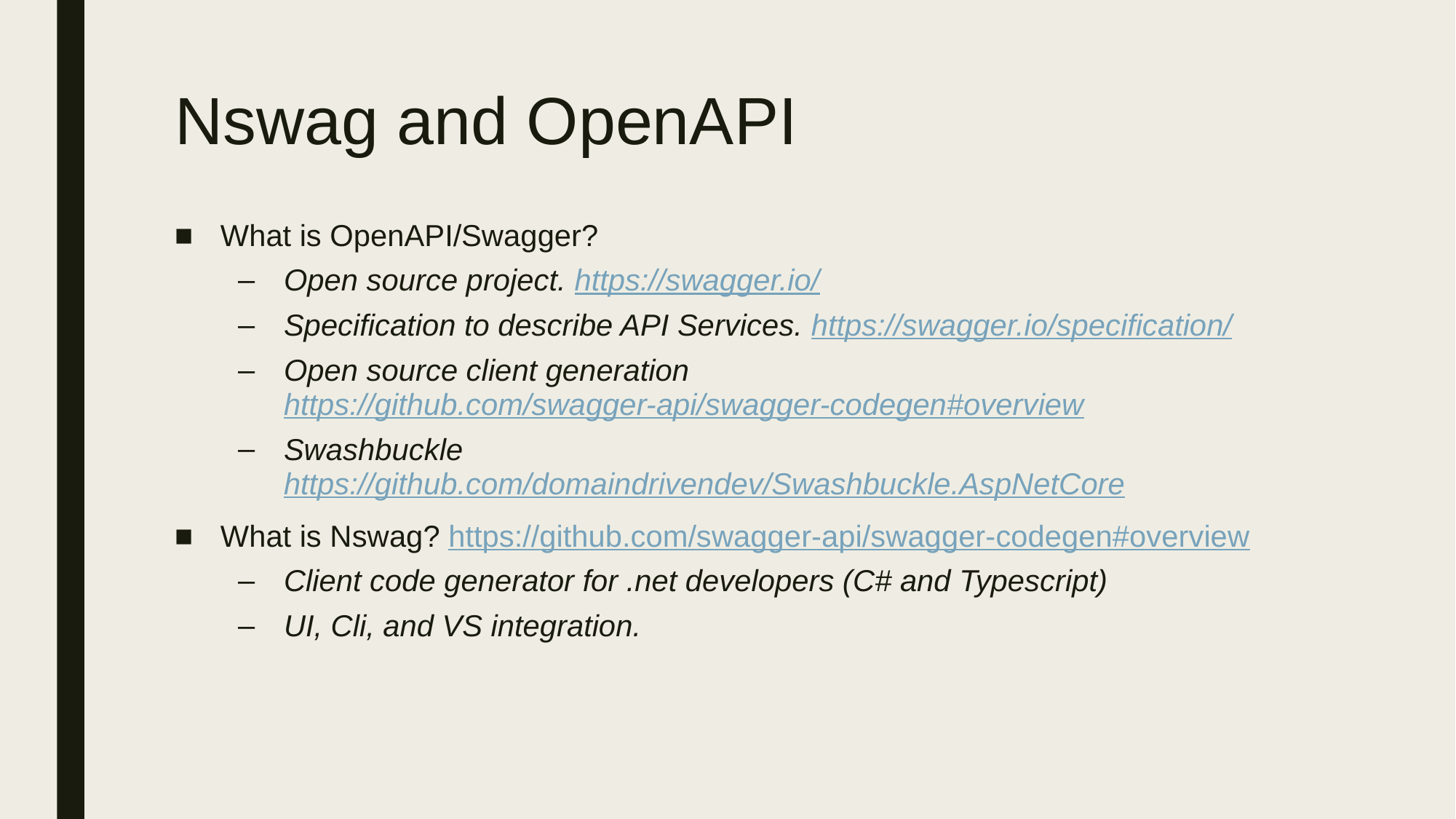

# Nswag and OpenAPI
What is OpenAPI/Swagger?
Open source project. https://swagger.io/
Specification to describe API Services. https://swagger.io/specification/
Open source client generation https://github.com/swagger-api/swagger-codegen#overview
Swashbuckle https://github.com/domaindrivendev/Swashbuckle.AspNetCore
What is Nswag? https://github.com/swagger-api/swagger-codegen#overview
Client code generator for .net developers (C# and Typescript)
UI, Cli, and VS integration.